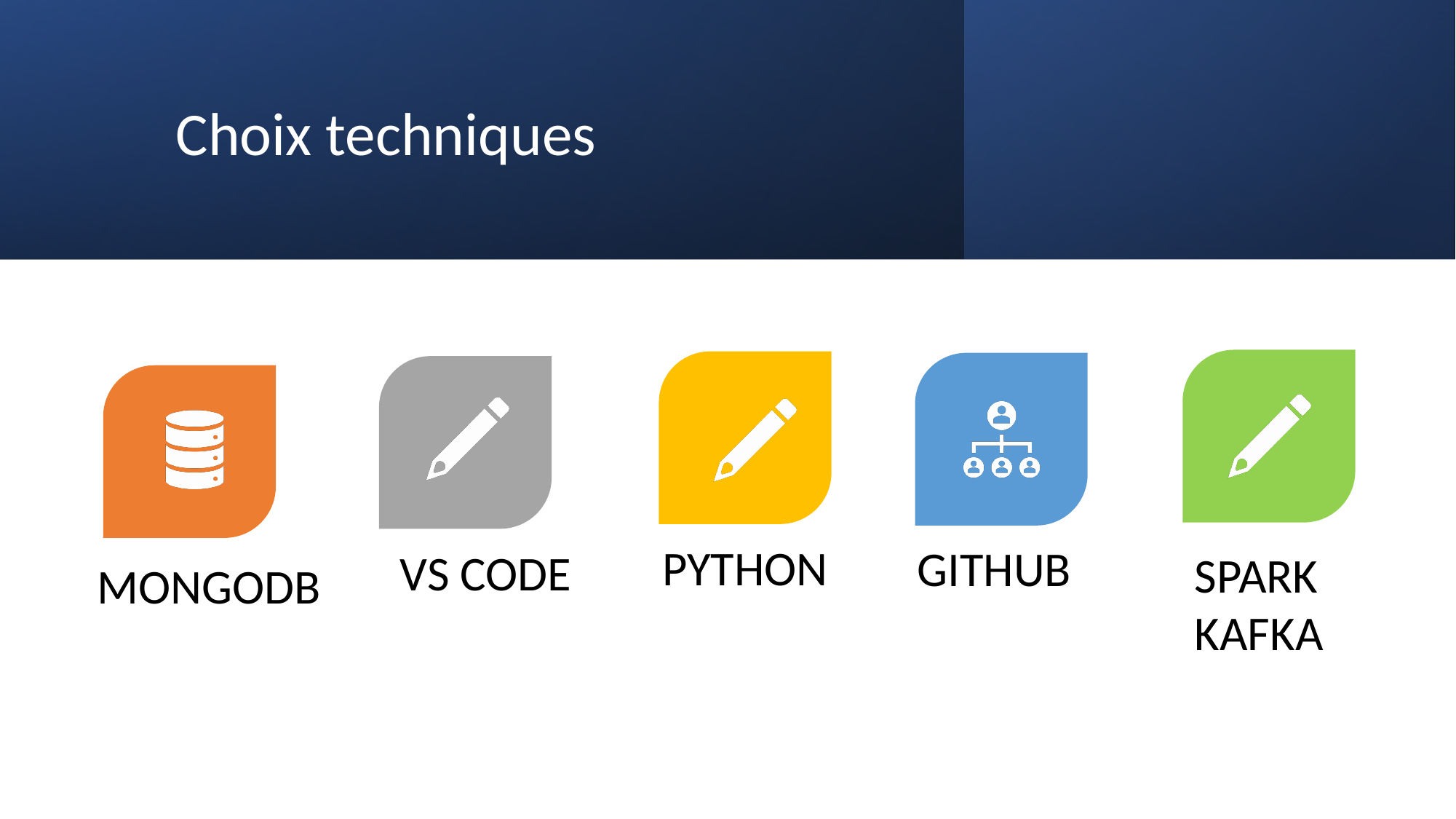

# Choix techniques
MongoDB
VS Code
Python
Github

SPARK
KAFKA
5